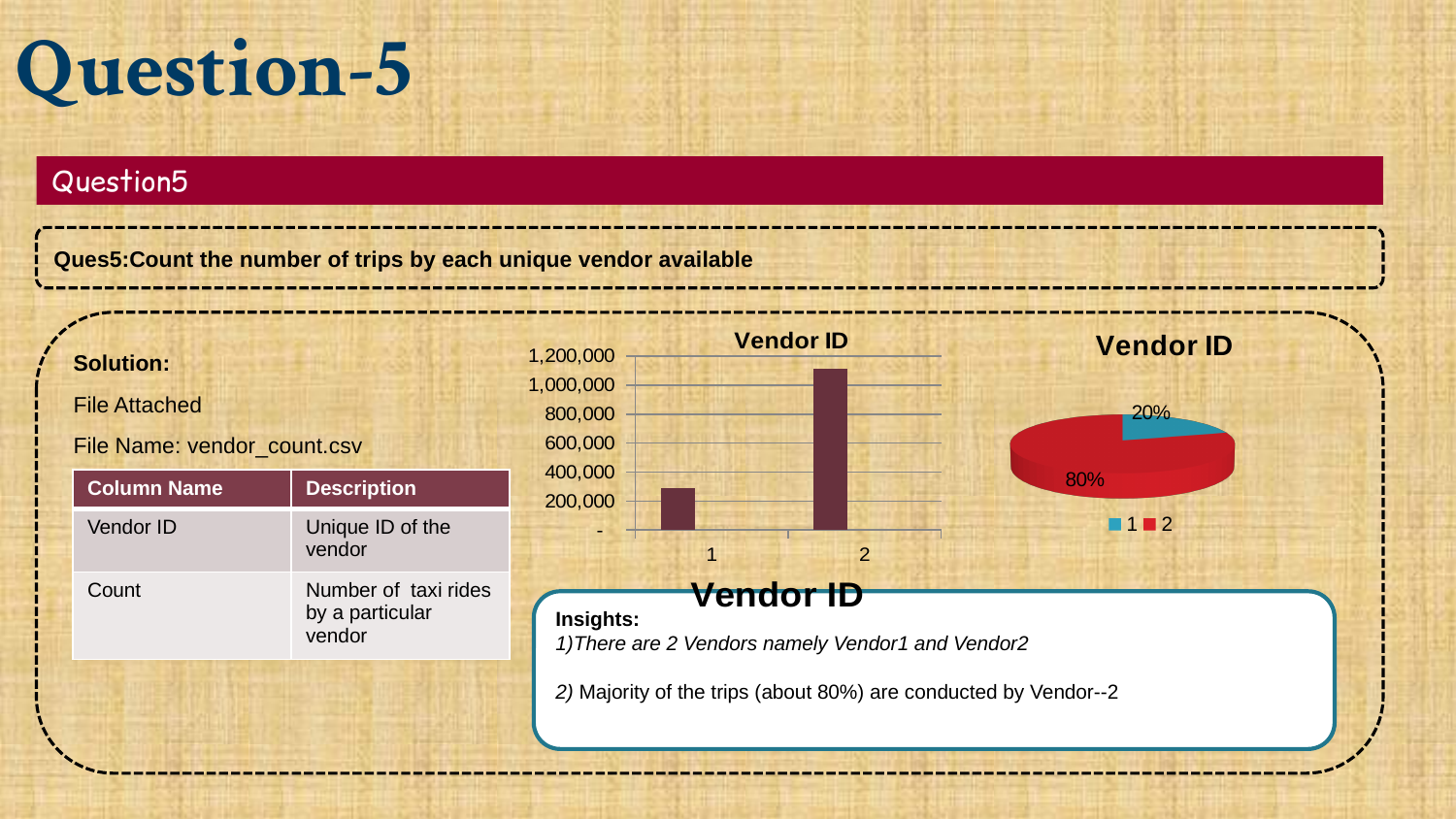

# Question-5
Question5
Ques5:Count the number of trips by each unique vendor available
Solution:
File Attached
File Name: vendor_count.csv

### Chart: Vendor ID

| Category | Count |  |  |
|---|---|---|---|
| 1 | 287772.0 | None | None |
| 2 | 1116954.0 | None | None |

[unsupported chart]

| Column Name | Description |
| --- | --- |
| Vendor ID | Unique ID of the vendor |
| Count | Number of taxi rides by a particular vendor |
Insights:
1)There are 2 Vendors namely Vendor1 and Vendor2

2) Majority of the trips (about 80%) are conducted by Vendor--2